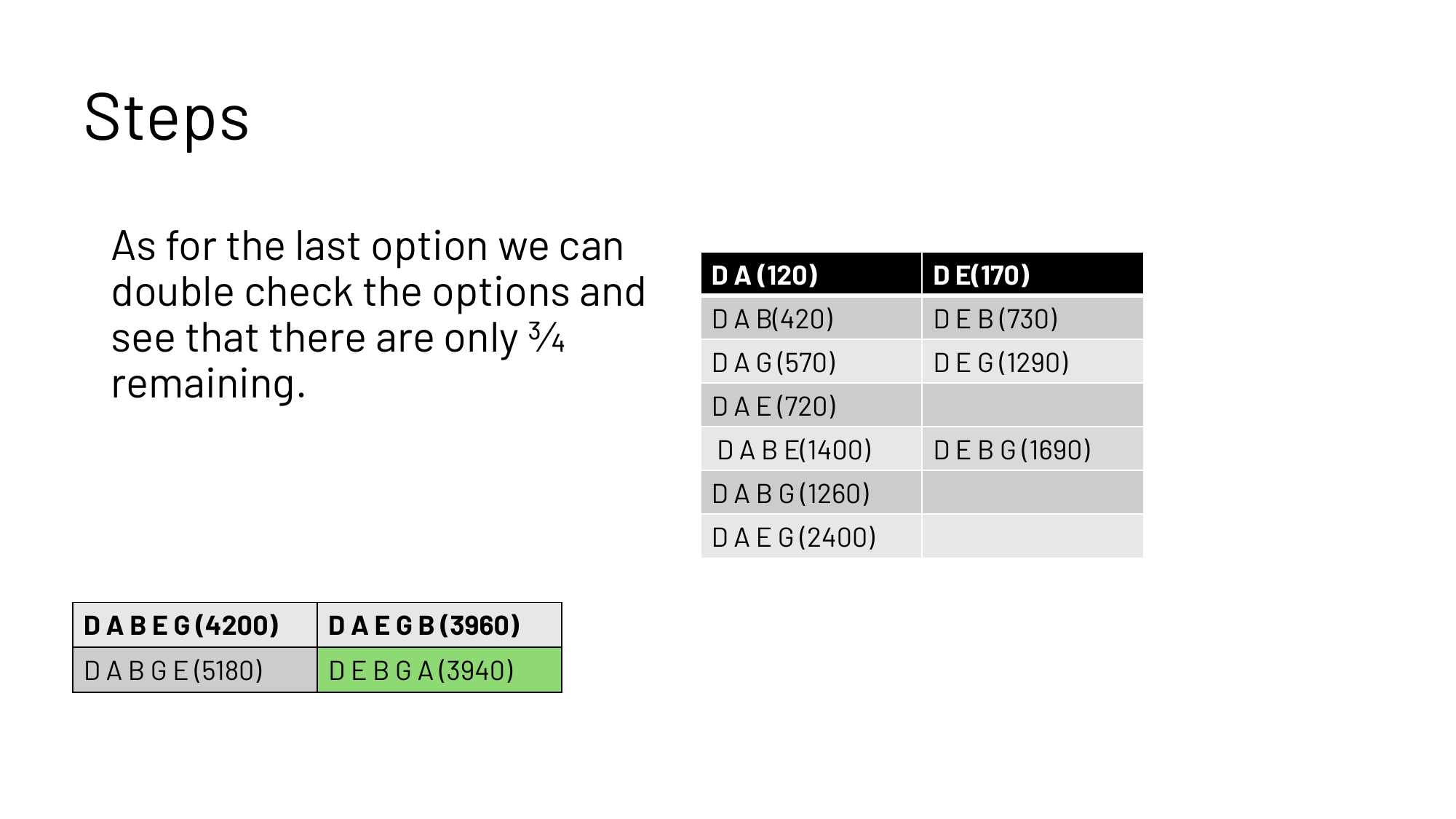

# Steps
As for the last option we can double check the options and see that there are only ¾ remaining.
| D A (120) | D E(170) |
| --- | --- |
| D A B(420) | D E B (730) |
| D A G (570) | D E G (1290) |
| D A E (720) |  |
| D A B E(1400) | D E B G (1690) |
| D A B G (1260) |  |
| D A E G (2400) |  |
| D A B E G (4200) | D A E G B (3960) |
| --- | --- |
| D A B G E (5180) | D E B G A (3940) |